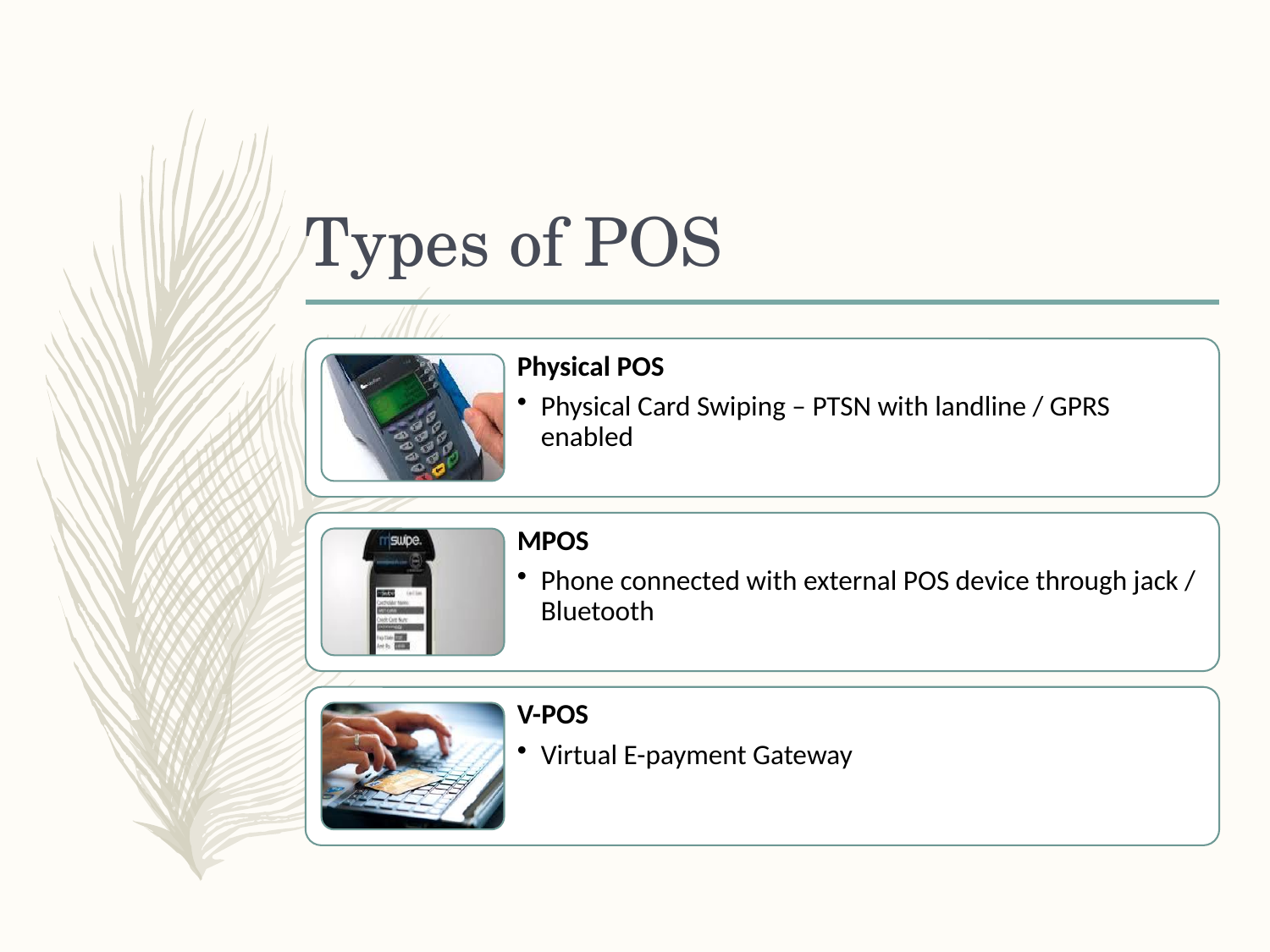

# Types of POS
Physical POS
Physical Card Swiping – PTSN with landline / GPRS enabled

MPOS
Phone connected with external POS device through jack / Bluetooth
V-POS
Virtual E-payment Gateway